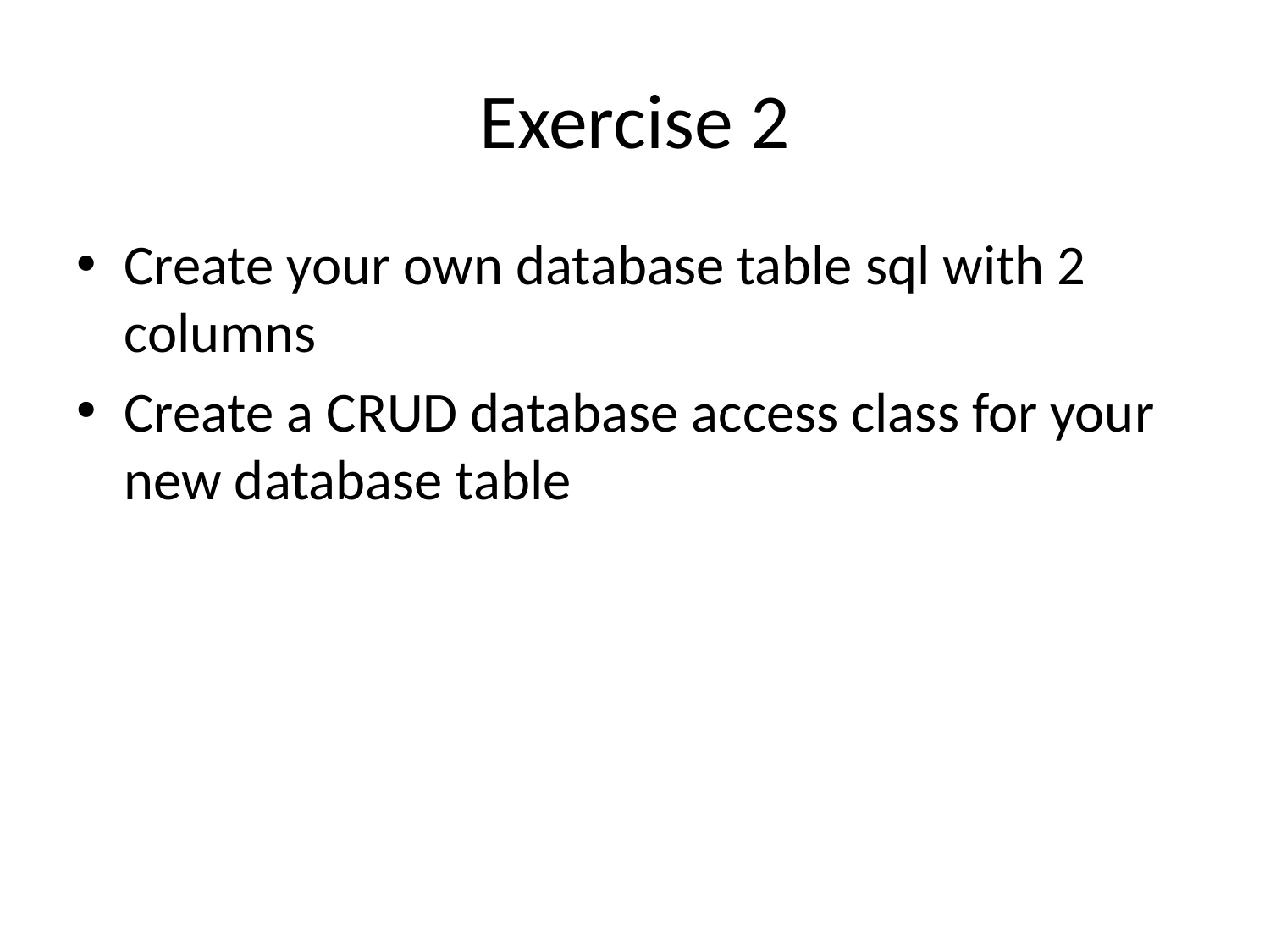

# Exercise 2
Create your own database table sql with 2 columns
Create a CRUD database access class for your new database table